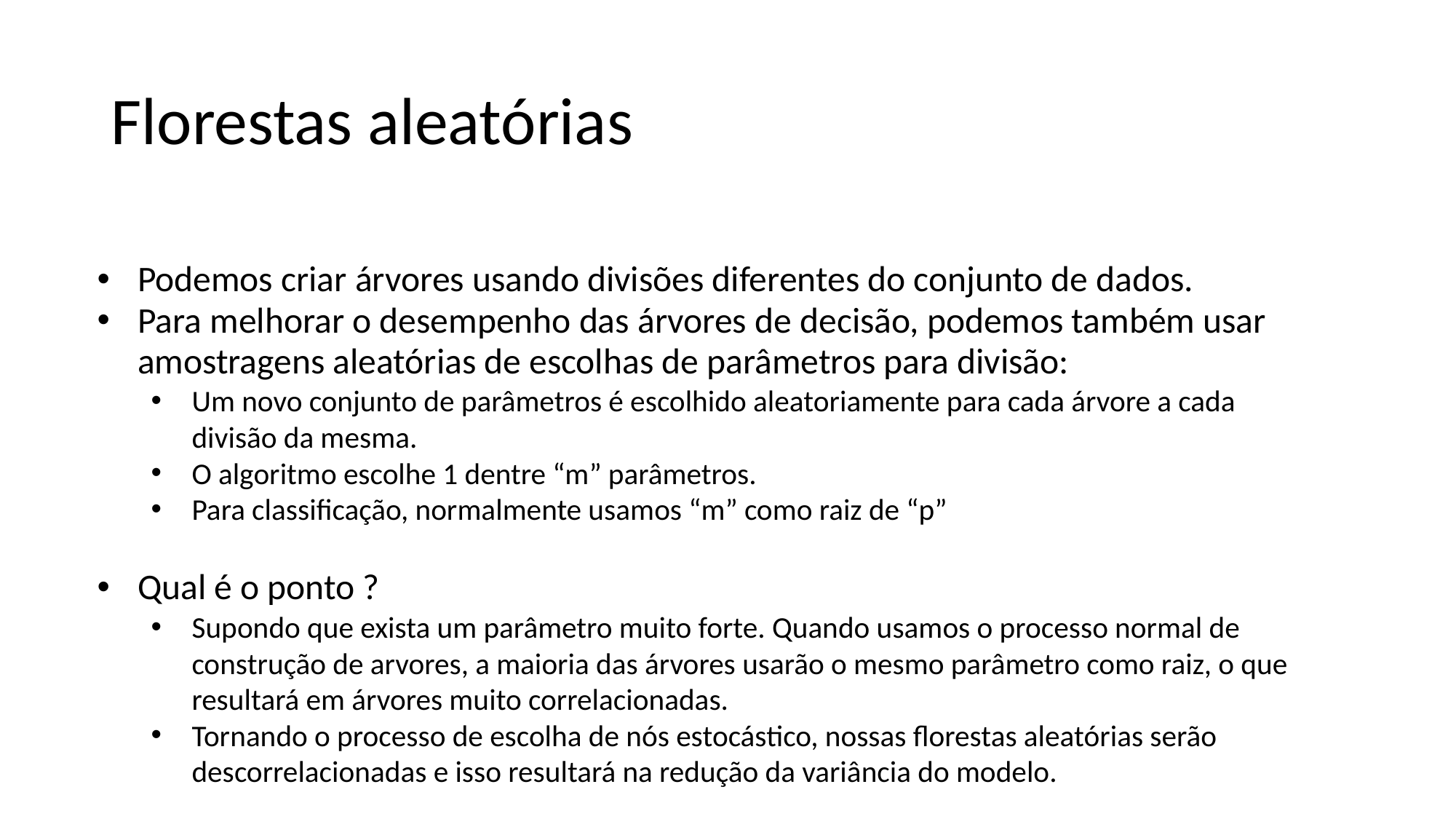

# Florestas aleatórias
Podemos criar árvores usando divisões diferentes do conjunto de dados.
Para melhorar o desempenho das árvores de decisão, podemos também usar amostragens aleatórias de escolhas de parâmetros para divisão:
Um novo conjunto de parâmetros é escolhido aleatoriamente para cada árvore a cada divisão da mesma.
O algoritmo escolhe 1 dentre “m” parâmetros.
Para classificação, normalmente usamos “m” como raiz de “p”

Qual é o ponto ?
Supondo que exista um parâmetro muito forte. Quando usamos o processo normal de construção de arvores, a maioria das árvores usarão o mesmo parâmetro como raiz, o que resultará em árvores muito correlacionadas.
Tornando o processo de escolha de nós estocástico, nossas florestas aleatórias serão descorrelacionadas e isso resultará na redução da variância do modelo.